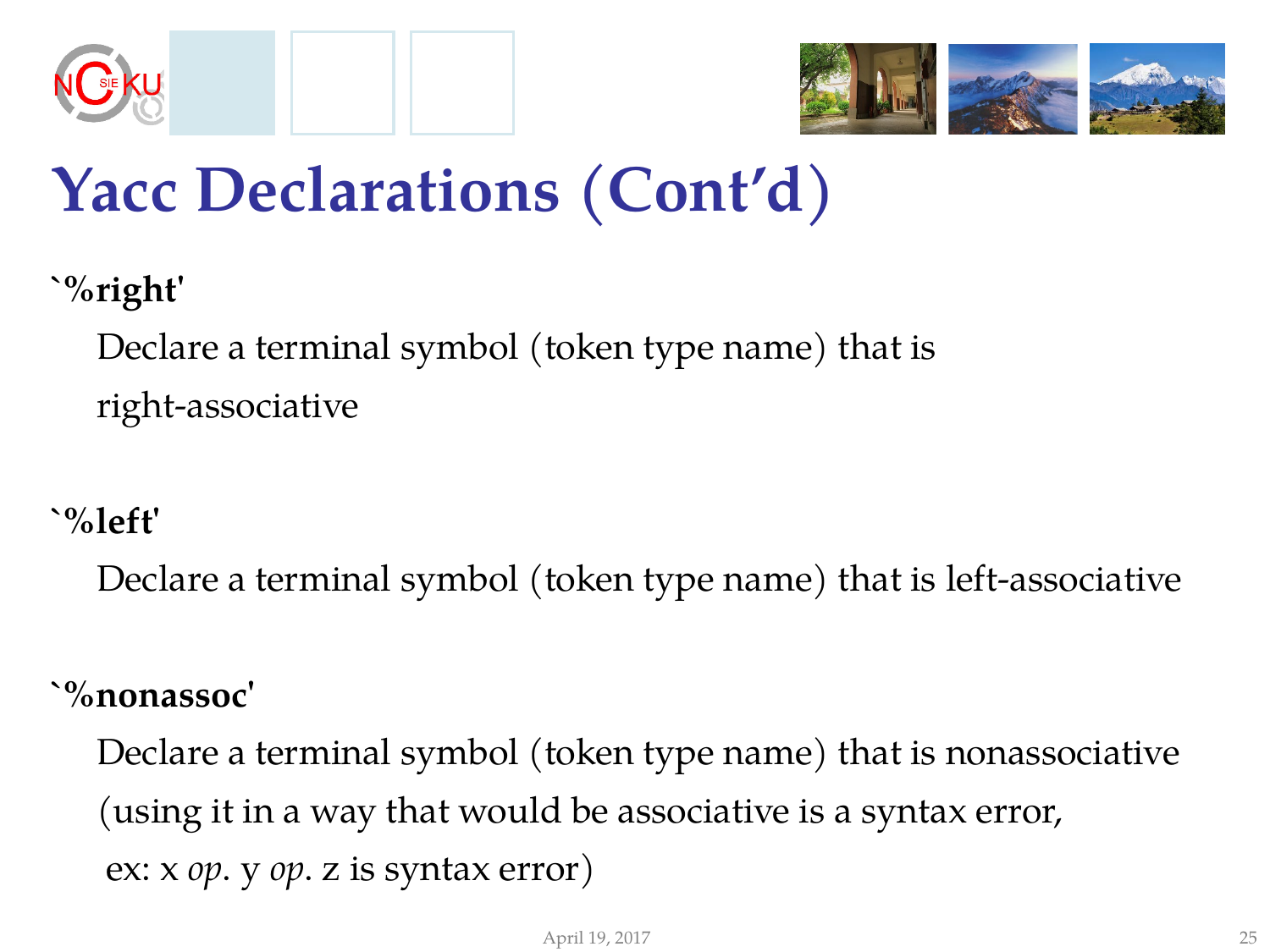

# Yacc Declarations (Cont’d)
`%right'
     Declare a terminal symbol (token type name) that is
     right-associative

`%left'
     Declare a terminal symbol (token type name) that is left-associative

`%nonassoc'
     Declare a terminal symbol (token type name) that is nonassociative
     (using it in a way that would be associative is a syntax error,
      ex: x op. y op. z is syntax error)
April 19, 2017
25